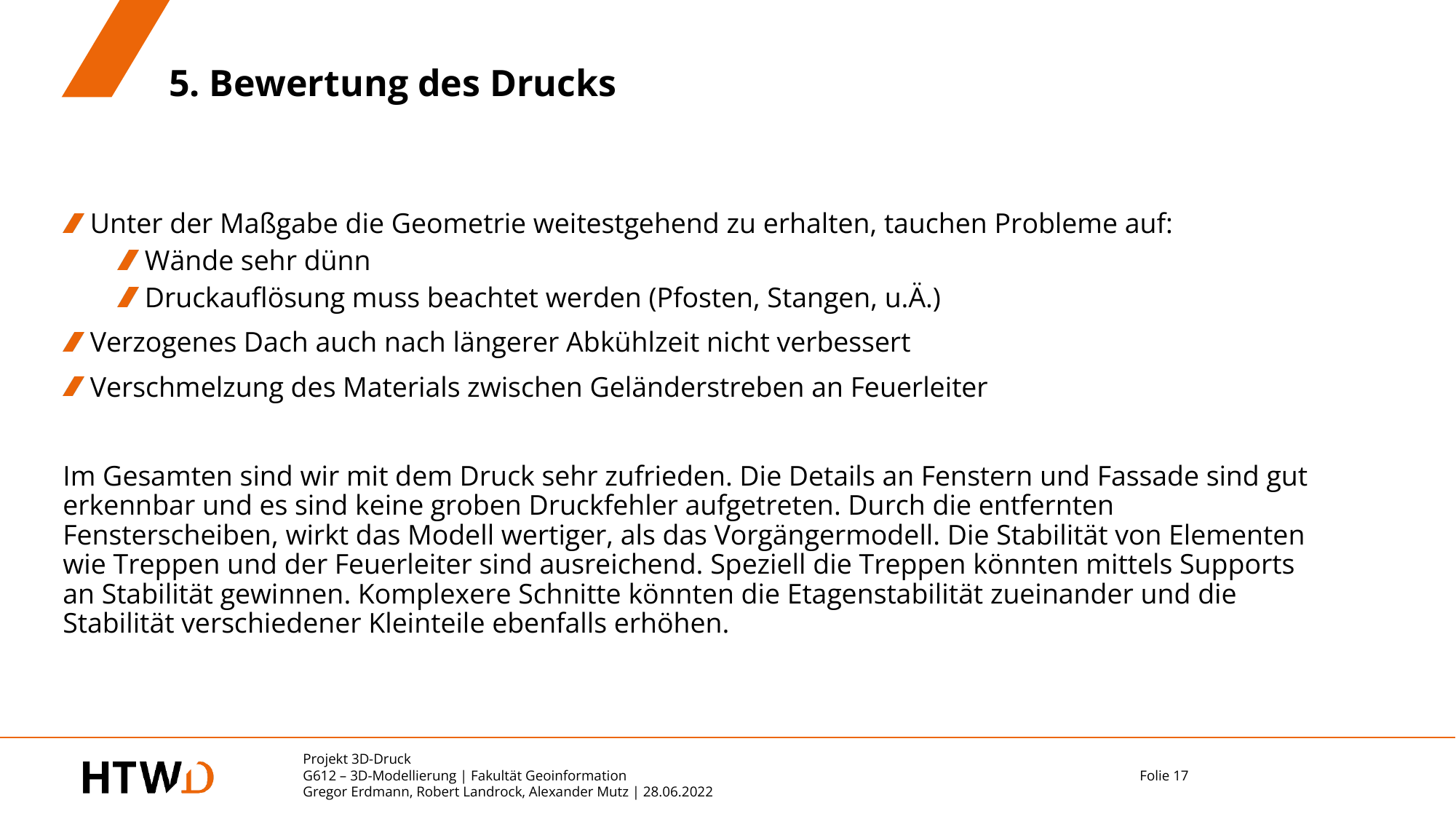

# 5. Bewertung des Drucks
Unter der Maßgabe die Geometrie weitestgehend zu erhalten, tauchen Probleme auf:
Wände sehr dünn
Druckauflösung muss beachtet werden (Pfosten, Stangen, u.Ä.)
Verzogenes Dach auch nach längerer Abkühlzeit nicht verbessert
Verschmelzung des Materials zwischen Geländerstreben an Feuerleiter

Im Gesamten sind wir mit dem Druck sehr zufrieden. Die Details an Fenstern und Fassade sind gut erkennbar und es sind keine groben Druckfehler aufgetreten. Durch die entfernten Fensterscheiben, wirkt das Modell wertiger, als das Vorgängermodell. Die Stabilität von Elementen wie Treppen und der Feuerleiter sind ausreichend. Speziell die Treppen könnten mittels Supports an Stabilität gewinnen. Komplexere Schnitte könnten die Etagenstabilität zueinander und die Stabilität verschiedener Kleinteile ebenfalls erhöhen.